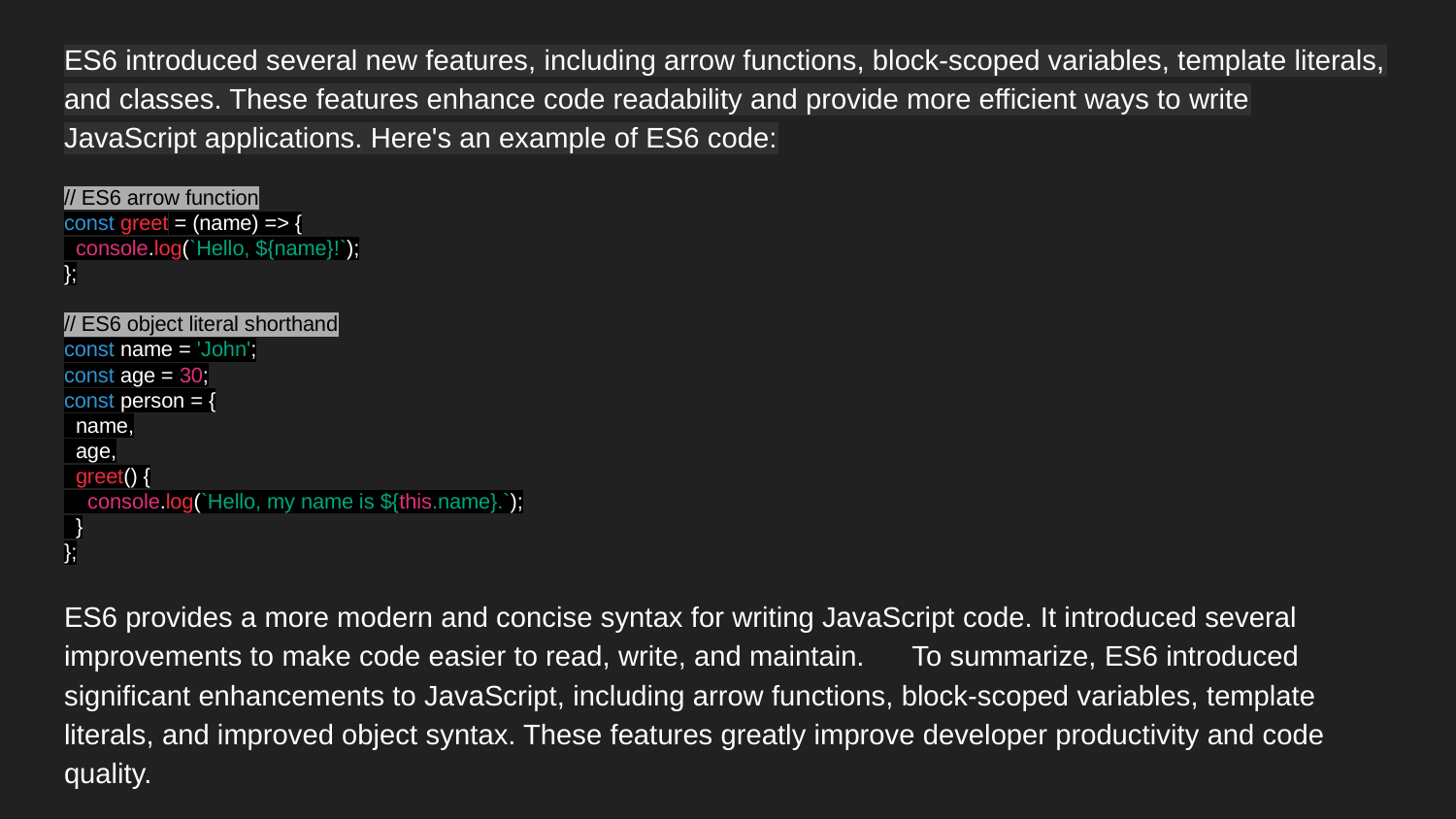

# ES6 introduced several new features, including arrow functions, block-scoped variables, template literals, and classes. These features enhance code readability and provide more efficient ways to write JavaScript applications. Here's an example of ES6 code:
// ES6 arrow function
const greet = (name) => {
  console.log(`Hello, ${name}!`);
};

// ES6 object literal shorthand
const name = 'John';
const age = 30;
const person = {
  name,
  age,
  greet() {
    console.log(`Hello, my name is ${this.name}.`);
  }
};
ES6 provides a more modern and concise syntax for writing JavaScript code. It introduced several improvements to make code easier to read, write, and maintain.      To summarize, ES6 introduced significant enhancements to JavaScript, including arrow functions, block-scoped variables, template literals, and improved object syntax. These features greatly improve developer productivity and code quality.